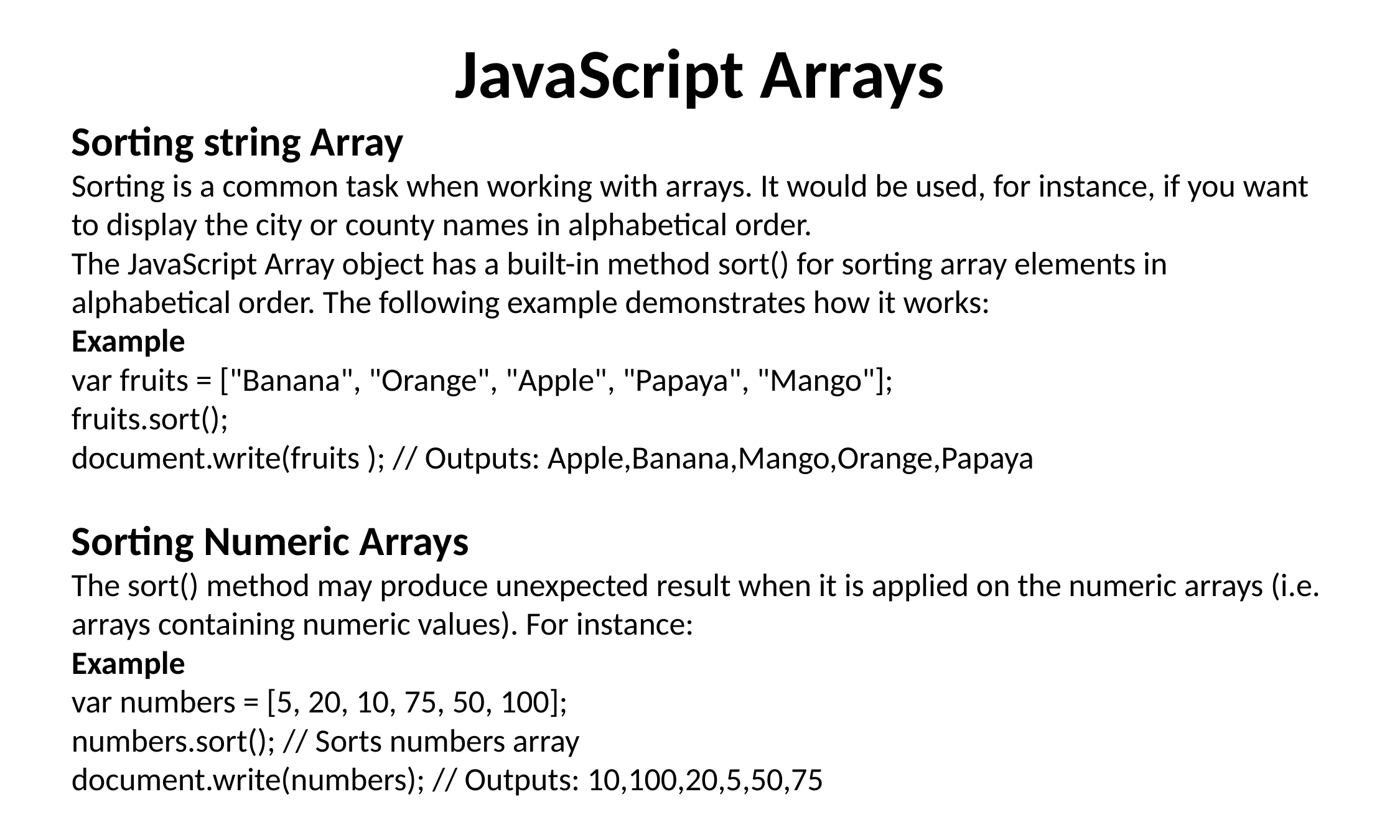

JavaScript Arrays
Sorting string Array
Sorting is a common task when working with arrays. It would be used, for instance, if you want to display the city or county names in alphabetical order.
The JavaScript Array object has a built-in method sort() for sorting array elements in alphabetical order. The following example demonstrates how it works:
Example
var fruits = ["Banana", "Orange", "Apple", "Papaya", "Mango"];
fruits.sort();
document.write(fruits ); // Outputs: Apple,Banana,Mango,Orange,Papaya

Sorting Numeric Arrays
The sort() method may produce unexpected result when it is applied on the numeric arrays (i.e. arrays containing numeric values). For instance:
Example
var numbers = [5, 20, 10, 75, 50, 100];
numbers.sort(); // Sorts numbers array
document.write(numbers); // Outputs: 10,100,20,5,50,75